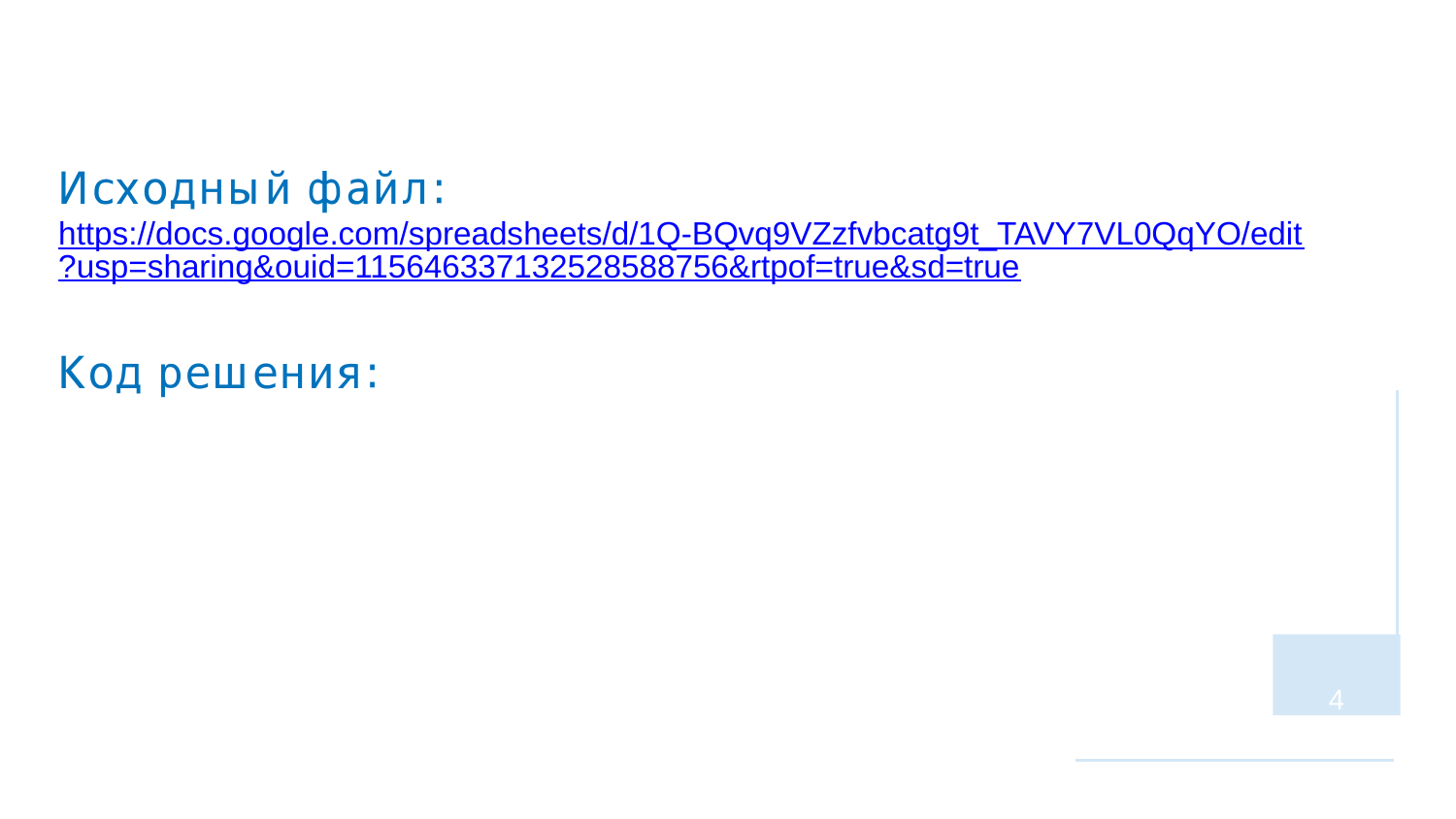

Исходный файл:
https://docs.google.com/spreadsheets/d/1Q-BQvq9VZzfvbcatg9t_TAVY7VL0QqYO/edit?usp=sharing&ouid=115646337132528588756&rtpof=true&sd=true
# Код решения:
https://colab.research.google.com/drive/1L0zho490klfIncKEVwlKMIjqcyoBr8_Z?usp=sharing

4